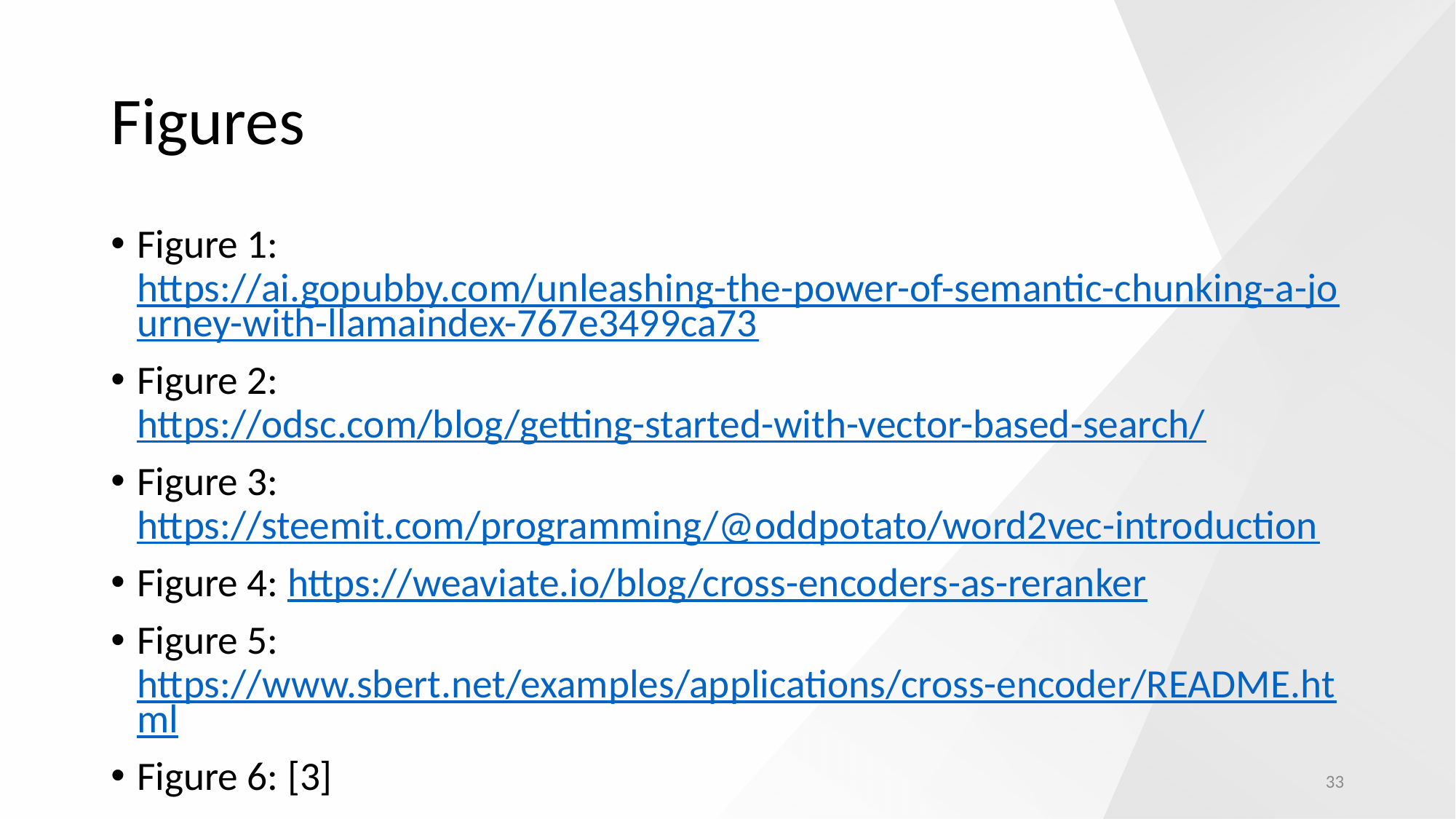

# Figures
Figure 1: https://ai.gopubby.com/unleashing-the-power-of-semantic-chunking-a-journey-with-llamaindex-767e3499ca73
Figure 2: https://odsc.com/blog/getting-started-with-vector-based-search/
Figure 3: https://steemit.com/programming/@oddpotato/word2vec-introduction
Figure 4: https://weaviate.io/blog/cross-encoders-as-reranker
Figure 5: https://www.sbert.net/examples/applications/cross-encoder/README.html
Figure 6: [3]

33